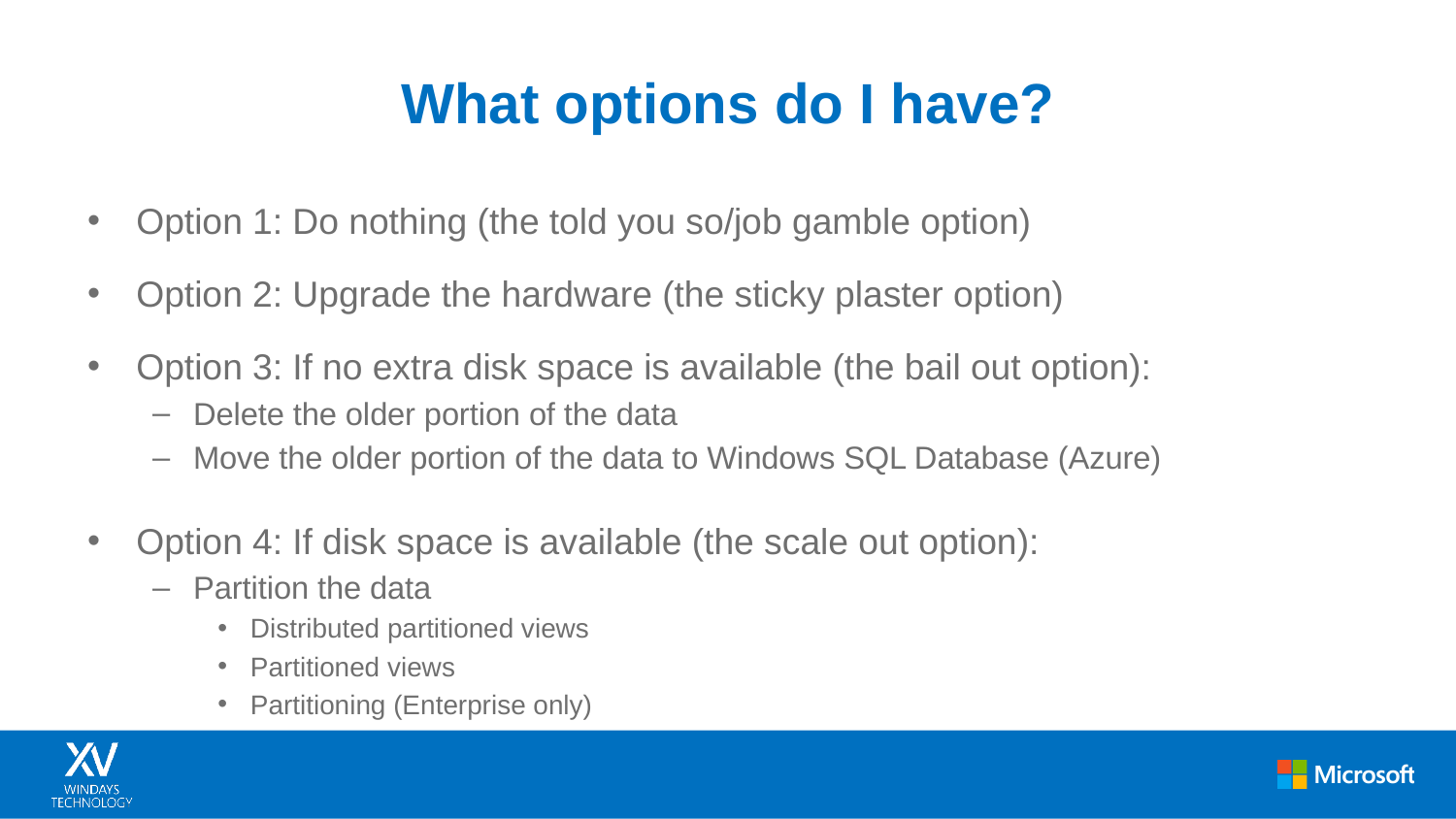

# What options do I have?
Option 1: Do nothing (the told you so/job gamble option)

Option 2: Upgrade the hardware (the sticky plaster option)

Option 3: If no extra disk space is available (the bail out option):
Delete the older portion of the data
Move the older portion of the data to Windows SQL Database (Azure)

Option 4: If disk space is available (the scale out option):
Partition the data
Distributed partitioned views
Partitioned views
Partitioning (Enterprise only)